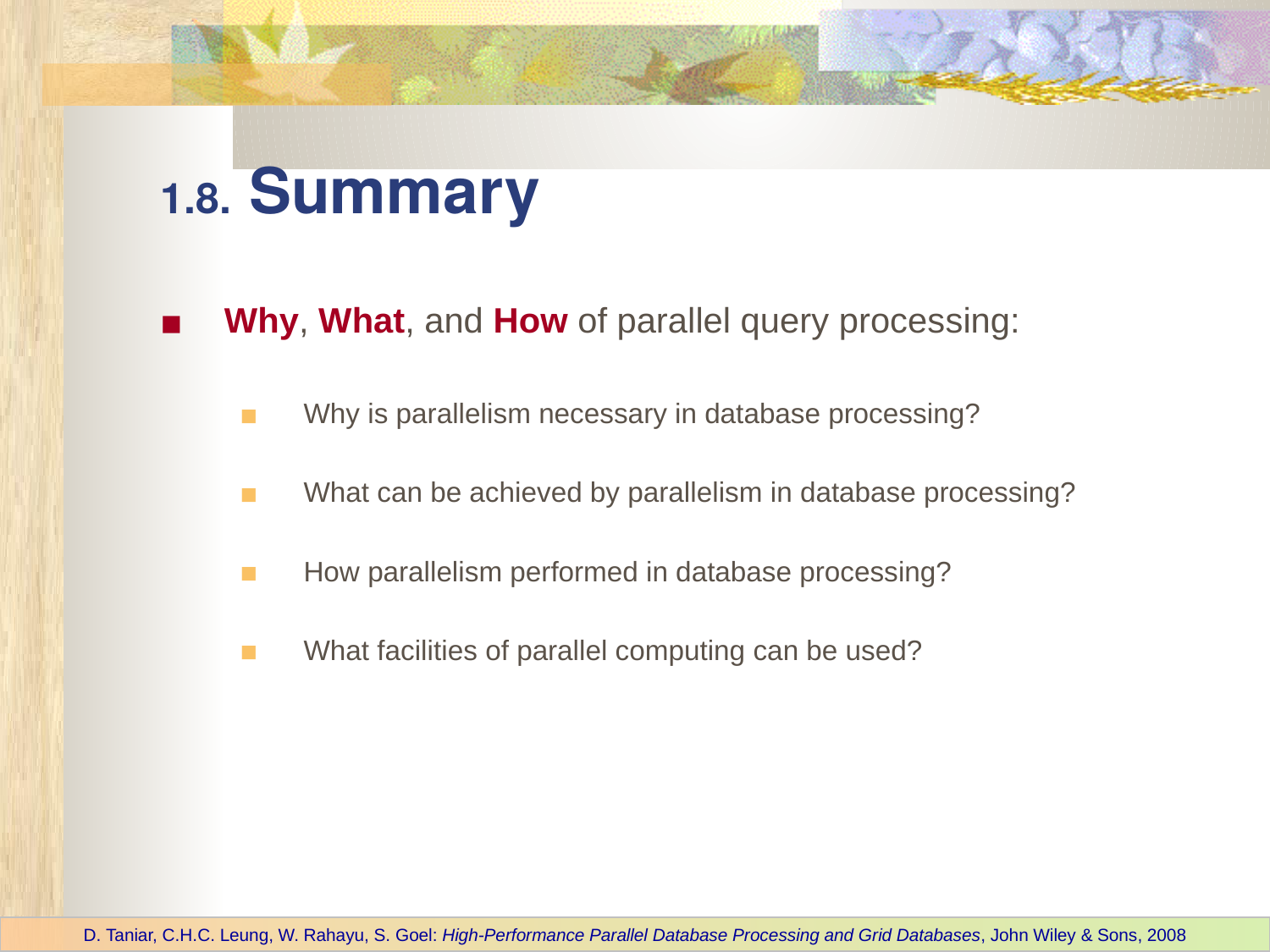

# 1.8. Summary
Why, What, and How of parallel query processing:

Why is parallelism necessary in database processing?

What can be achieved by parallelism in database processing?

How parallelism performed in database processing?

What facilities of parallel computing can be used?
D. Taniar, C.H.C. Leung, W. Rahayu, S. Goel: High-Performance Parallel Database Processing and Grid Databases, John Wiley & Sons, 2008